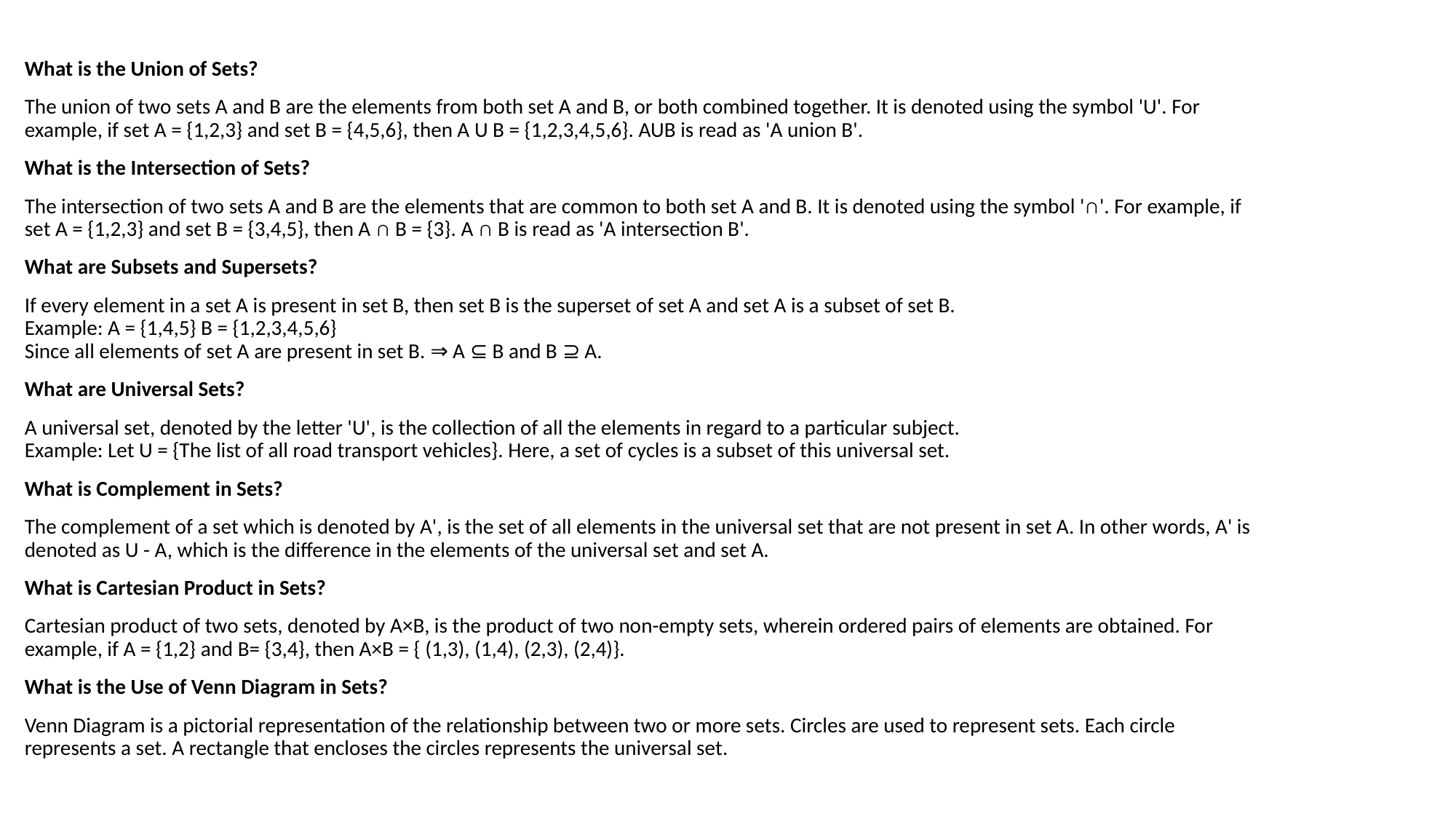

#
What is the Union of Sets?
The union of two sets A and B are the elements from both set A and B, or both combined together. It is denoted using the symbol 'U'. For example, if set A = {1,2,3} and set B = {4,5,6}, then A U B = {1,2,3,4,5,6}. AUB is read as 'A union B'.
What is the Intersection of Sets?
The intersection of two sets A and B are the elements that are common to both set A and B. It is denoted using the symbol '∩'. For example, if set A = {1,2,3} and set B = {3,4,5}, then A ∩ B = {3}. A ∩ B is read as 'A intersection B'.
What are Subsets and Supersets?
If every element in a set A is present in set B, then set B is the superset of set A and set A is a subset of set B.
Example: A = {1,4,5} B = {1,2,3,4,5,6}
Since all elements of set A are present in set B. ⇒ A ⊆ B and B ⊇ A.
What are Universal Sets?
A universal set, denoted by the letter 'U', is the collection of all the elements in regard to a particular subject.
Example: Let U = {The list of all road transport vehicles}. Here, a set of cycles is a subset of this universal set.
What is Complement in Sets?
The complement of a set which is denoted by A', is the set of all elements in the universal set that are not present in set A. In other words, A' is denoted as U - A, which is the difference in the elements of the universal set and set A.
What is Cartesian Product in Sets?
Cartesian product of two sets, denoted by A×B, is the product of two non-empty sets, wherein ordered pairs of elements are obtained. For example, if A = {1,2} and B= {3,4}, then A×B = { (1,3), (1,4), (2,3), (2,4)}.
What is the Use of Venn Diagram in Sets?
Venn Diagram is a pictorial representation of the relationship between two or more sets. Circles are used to represent sets. Each circle represents a set. A rectangle that encloses the circles represents the universal set.